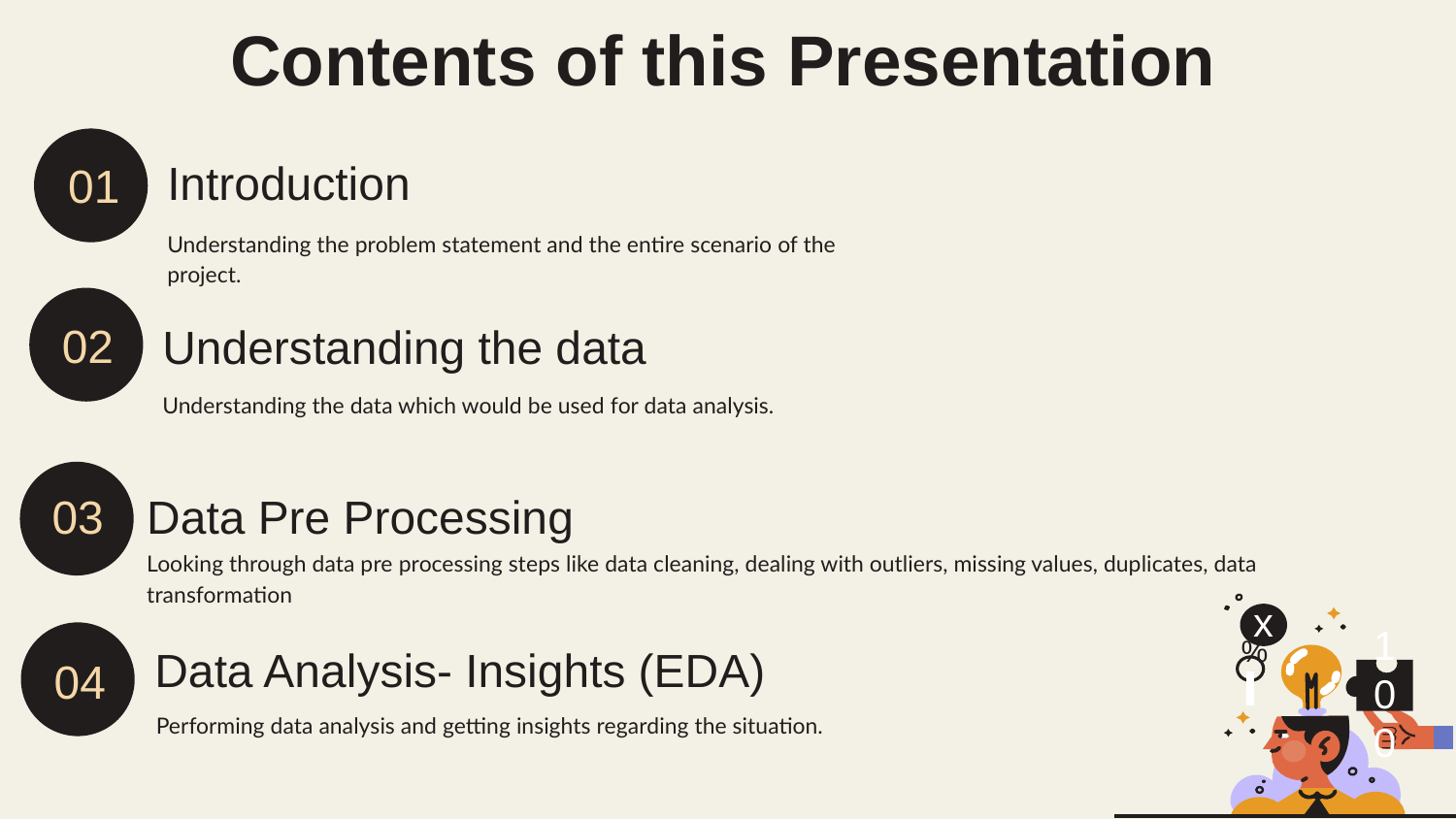

# Contents of this Presentation

Introduction
01
Understanding the problem statement and the entire scenario of the project.

02
Understanding the data
Understanding the data which would be used for data analysis.

03
Data Pre Processing
Looking through data pre processing steps like data cleaning, dealing with outliers, missing values, duplicates, data transformation

x

%

100

Data Analysis- Insights (EDA)
04
Performing data analysis and getting insights regarding the situation.